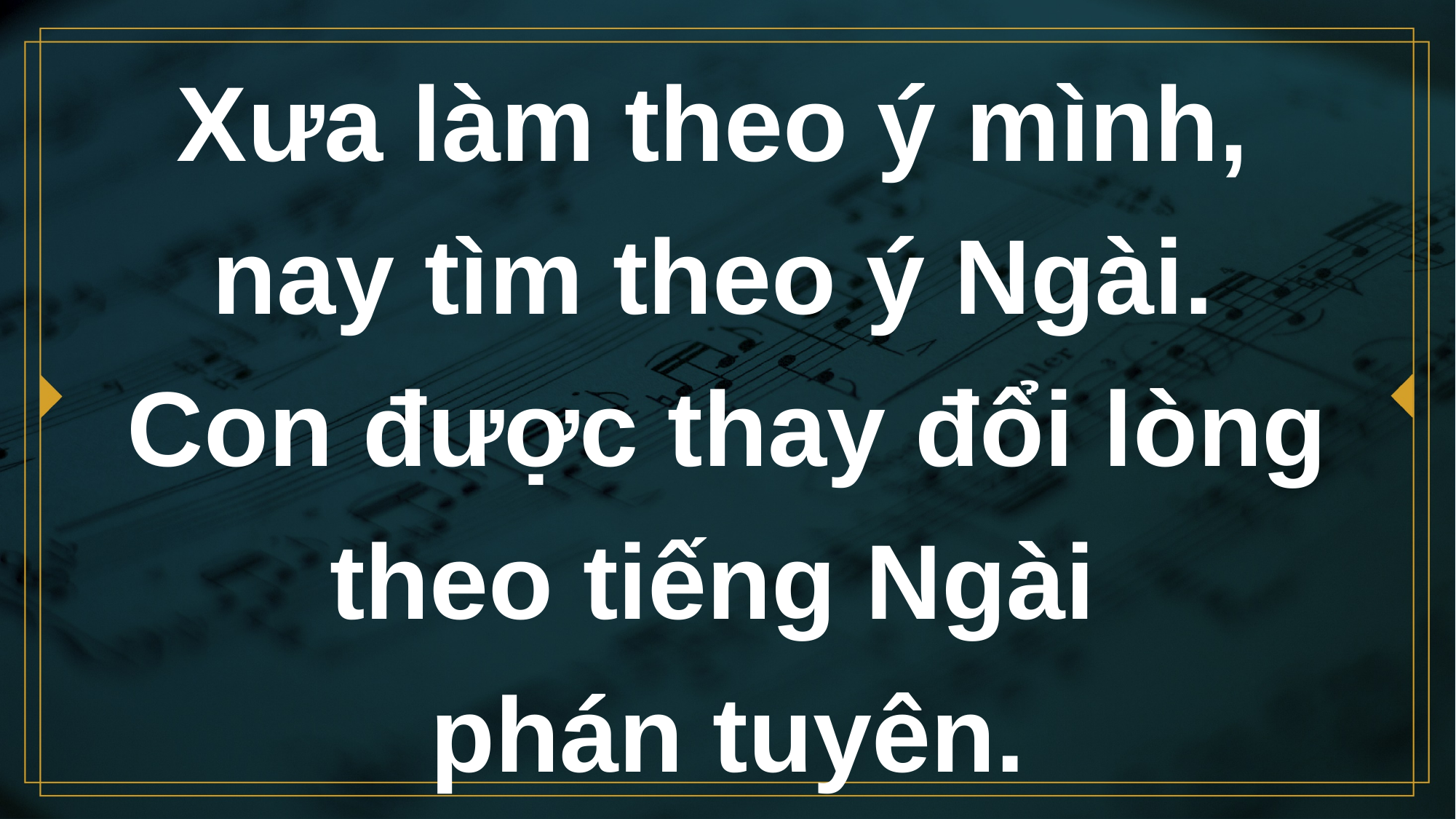

# Xưa làm theo ý mình, nay tìm theo ý Ngài. Con được thay đổi lòng theo tiếng Ngài phán tuyên.